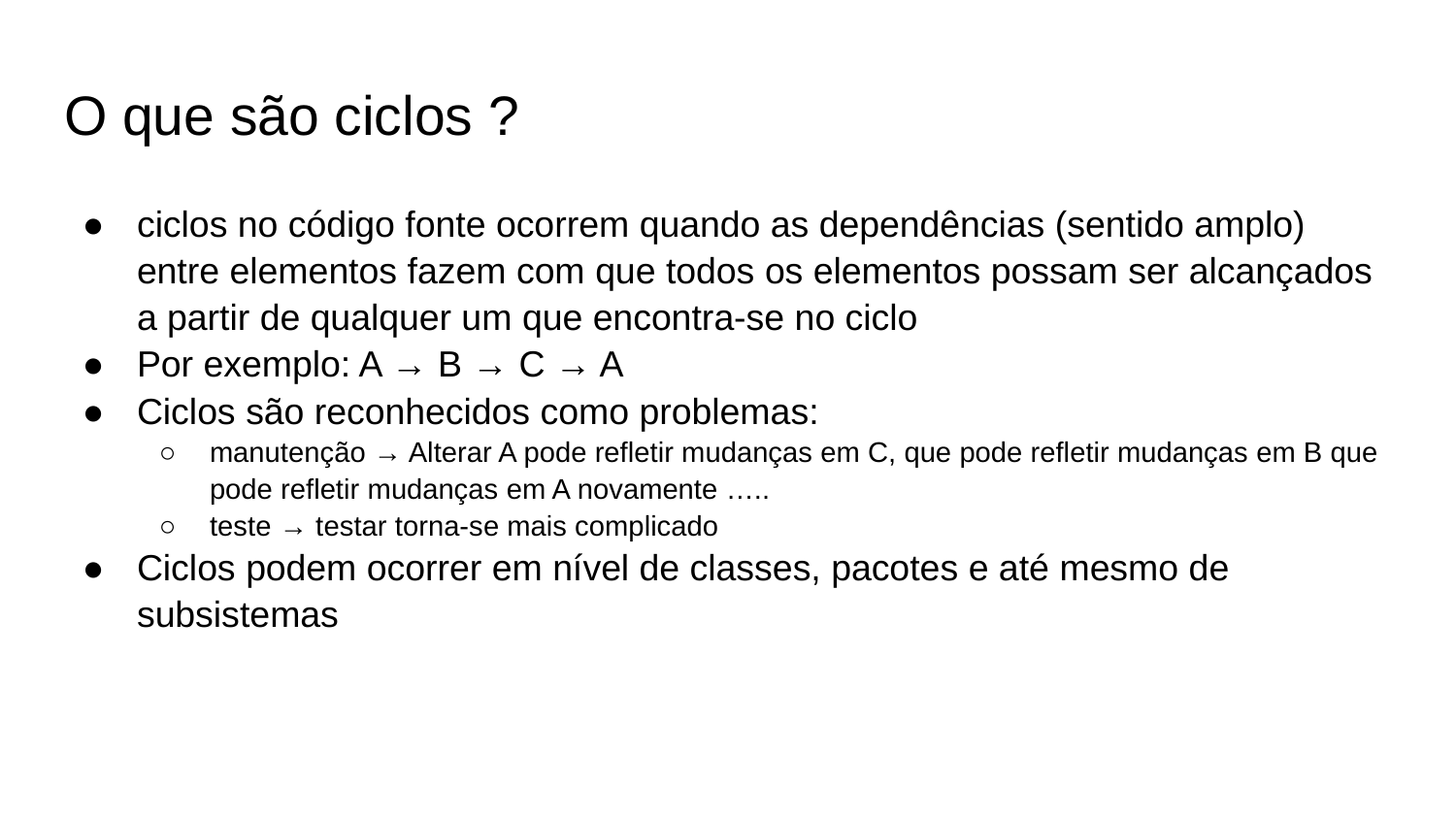

# O que são ciclos ?
ciclos no código fonte ocorrem quando as dependências (sentido amplo) entre elementos fazem com que todos os elementos possam ser alcançados a partir de qualquer um que encontra-se no ciclo
Por exemplo: A → B → C → A
Ciclos são reconhecidos como problemas:
manutenção → Alterar A pode refletir mudanças em C, que pode refletir mudanças em B que pode refletir mudanças em A novamente …..
teste → testar torna-se mais complicado
Ciclos podem ocorrer em nível de classes, pacotes e até mesmo de subsistemas